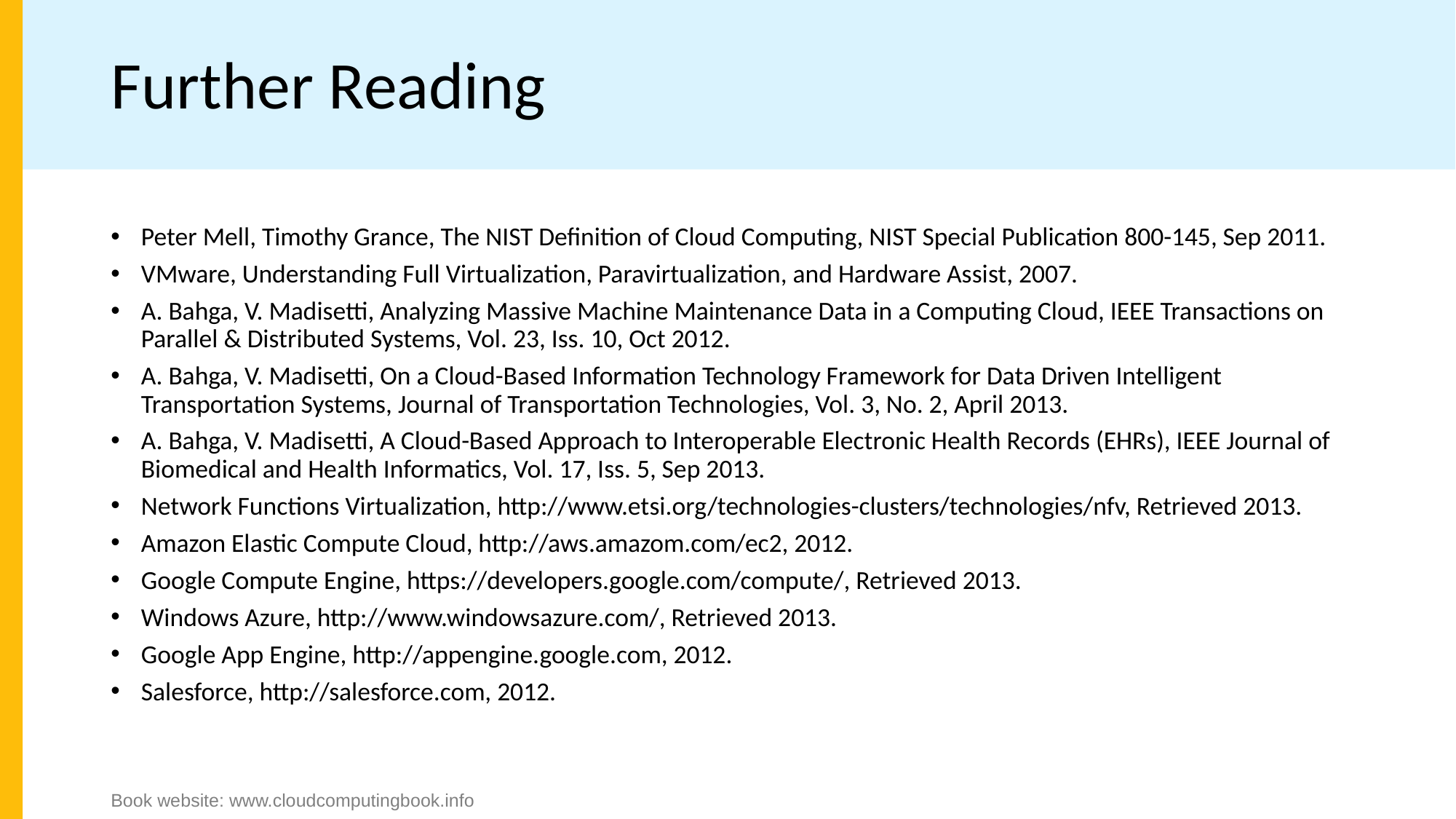

# Further Reading
Peter Mell, Timothy Grance, The NIST Definition of Cloud Computing, NIST Special Publication 800-145, Sep 2011.
VMware, Understanding Full Virtualization, Paravirtualization, and Hardware Assist, 2007.
A. Bahga, V. Madisetti, Analyzing Massive Machine Maintenance Data in a Computing Cloud, IEEE Transactions on Parallel & Distributed Systems, Vol. 23, Iss. 10, Oct 2012.
A. Bahga, V. Madisetti, On a Cloud-Based Information Technology Framework for Data Driven Intelligent Transportation Systems, Journal of Transportation Technologies, Vol. 3, No. 2, April 2013.
A. Bahga, V. Madisetti, A Cloud-Based Approach to Interoperable Electronic Health Records (EHRs), IEEE Journal of Biomedical and Health Informatics, Vol. 17, Iss. 5, Sep 2013.
Network Functions Virtualization, http://www.etsi.org/technologies-clusters/technologies/nfv, Retrieved 2013.
Amazon Elastic Compute Cloud, http://aws.amazom.com/ec2, 2012.
Google Compute Engine, https://developers.google.com/compute/, Retrieved 2013.
Windows Azure, http://www.windowsazure.com/, Retrieved 2013.
Google App Engine, http://appengine.google.com, 2012.
Salesforce, http://salesforce.com, 2012.
Book website: www.cloudcomputingbook.info